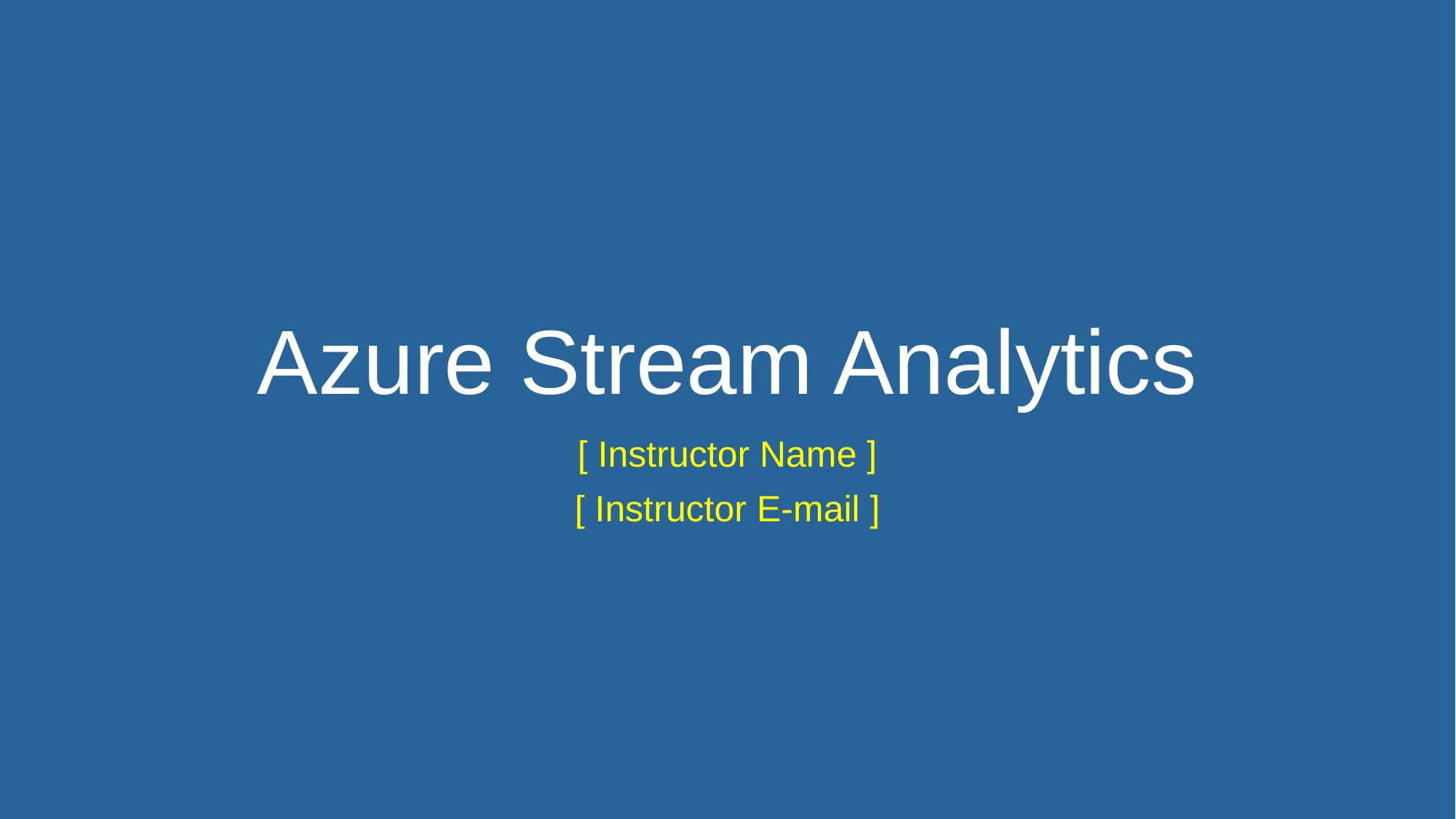

# Azure Stream Analytics
[ Instructor Name ]
[ Instructor E-mail ]